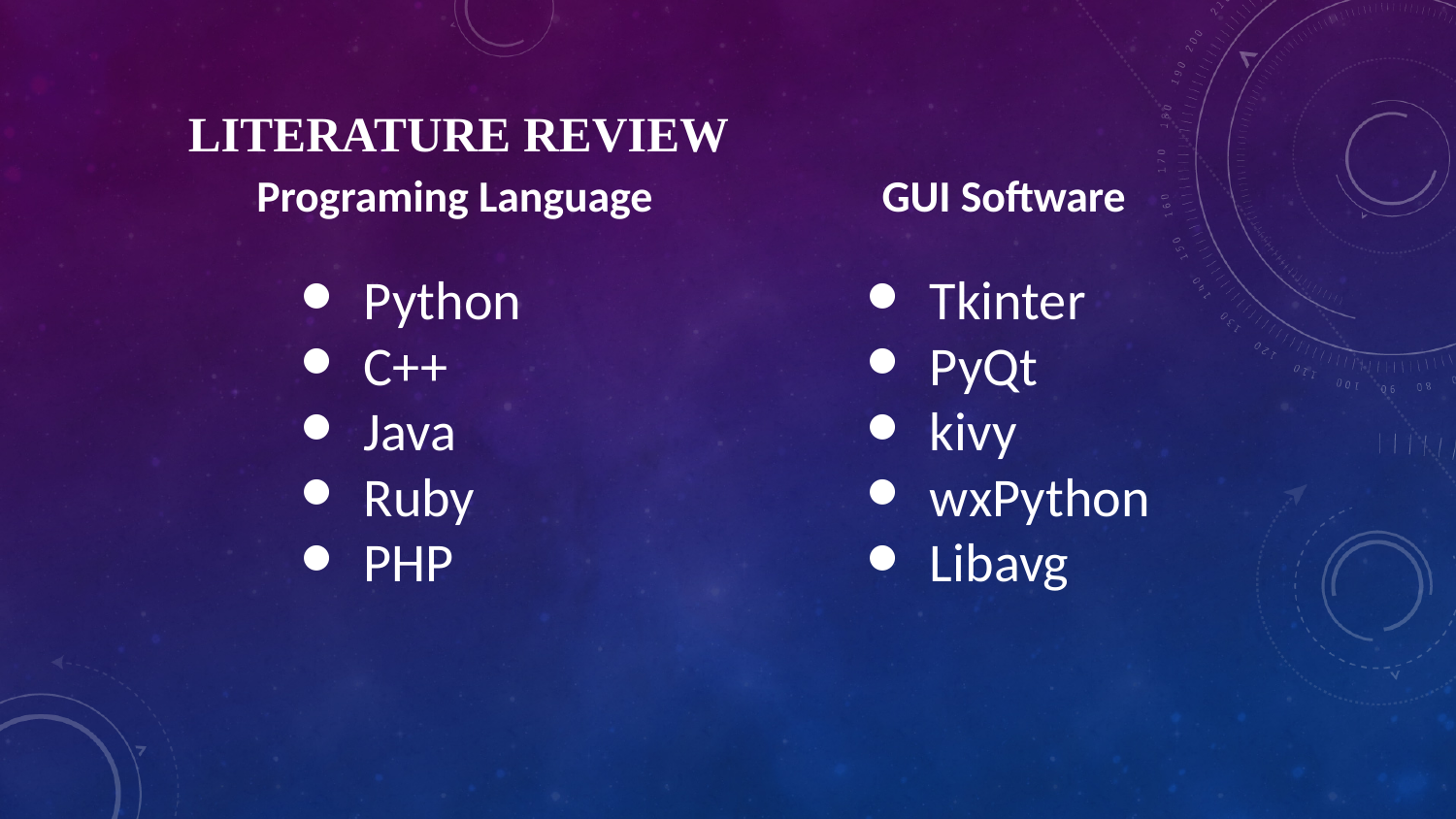

# LITERATURE REVIEW

Programing Language
GUI Software
Python
C++
Java
Ruby
PHP

Tkinter
PyQt
kivy
wxPython
Libavg